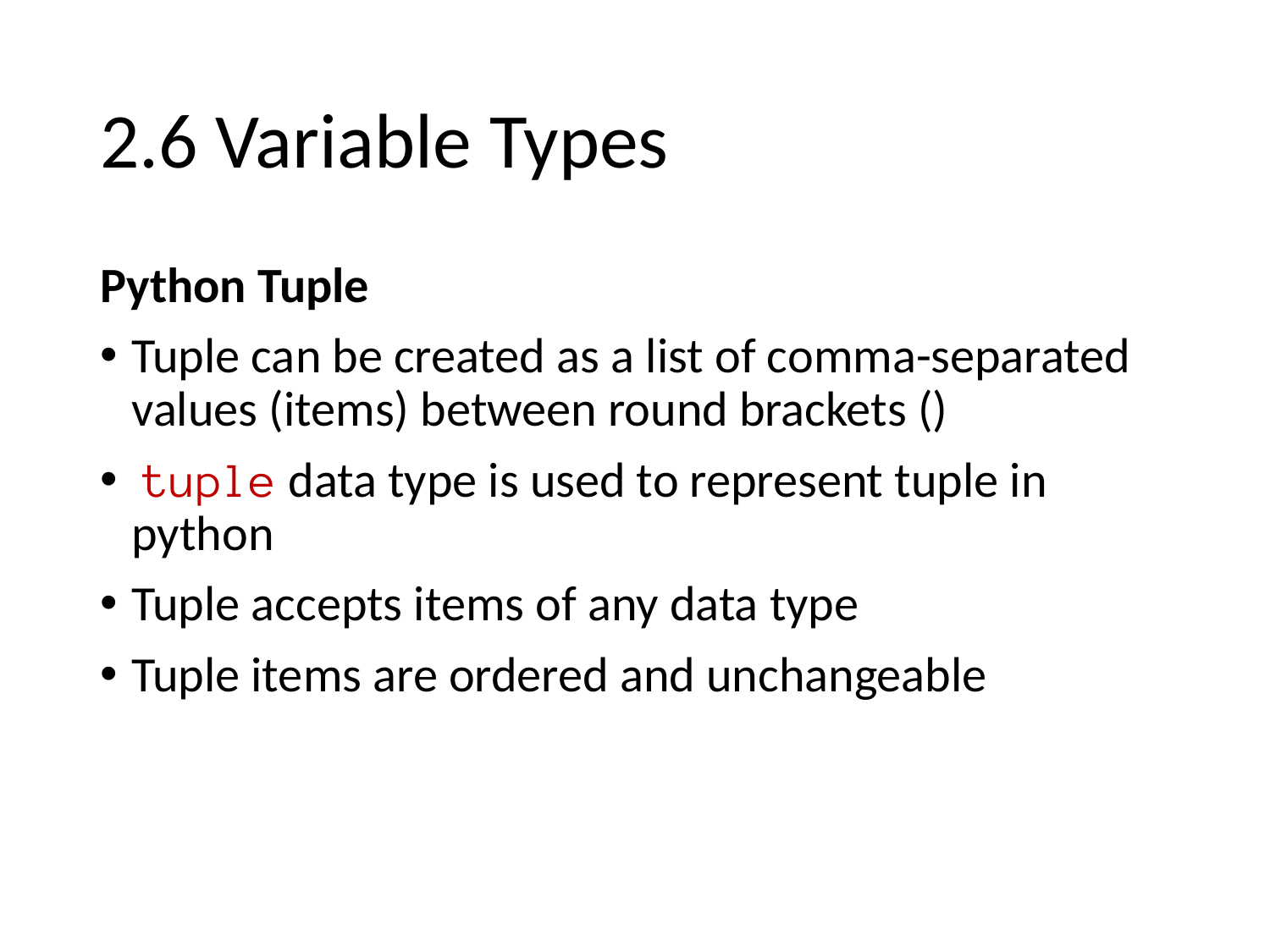

# 2.6 Variable Types
Python Tuple
Tuple can be created as a list of comma-separated values (items) between round brackets ()
 tuple data type is used to represent tuple in python
Tuple accepts items of any data type
Tuple items are ordered and unchangeable